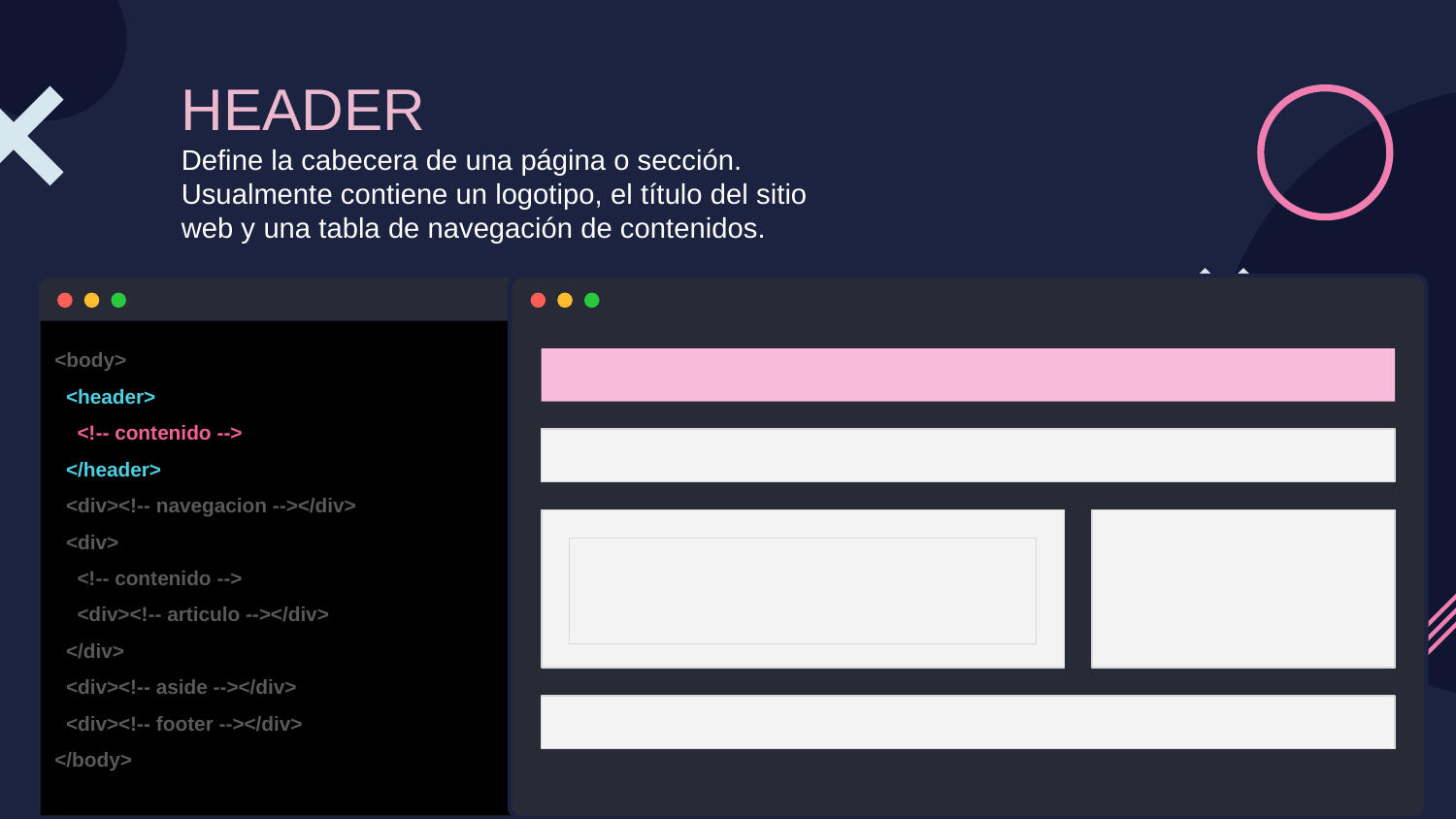

# HEADER Define la cabecera de una página o sección. Usualmente contiene un logotipo, el título del sitio web y una tabla de navegación de contenidos.

<body>
  <header>
    <!-- contenido -->
  </header>
  <div><!-- navegacion --></div>
  <div>
    <!-- contenido -->
    <div><!-- articulo --></div>
  </div>
  <div><!-- aside --></div>
  <div><!-- footer --></div>
</body>